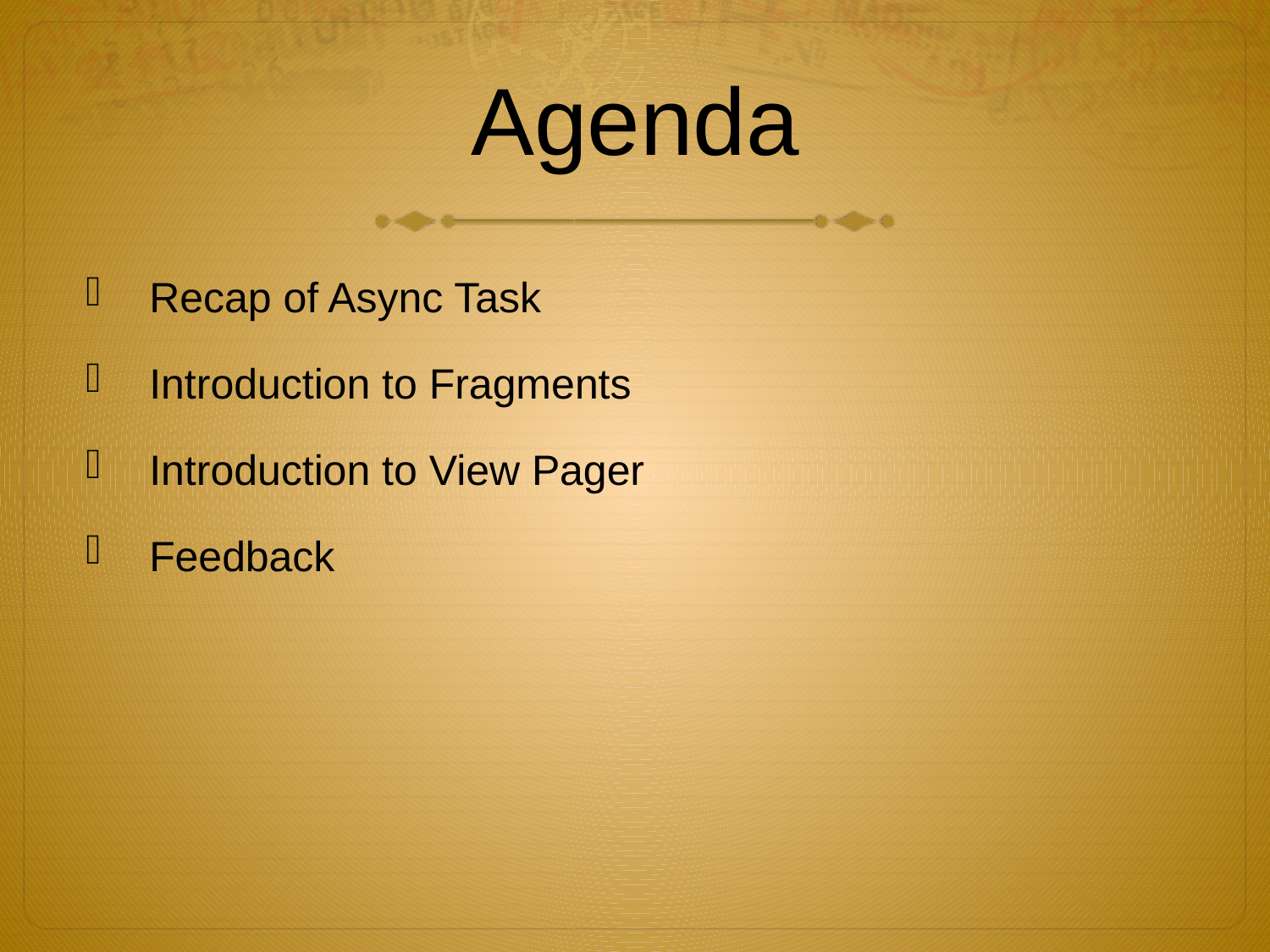

# Agenda
Recap of Async Task
Introduction to Fragments
Introduction to View Pager
Feedback